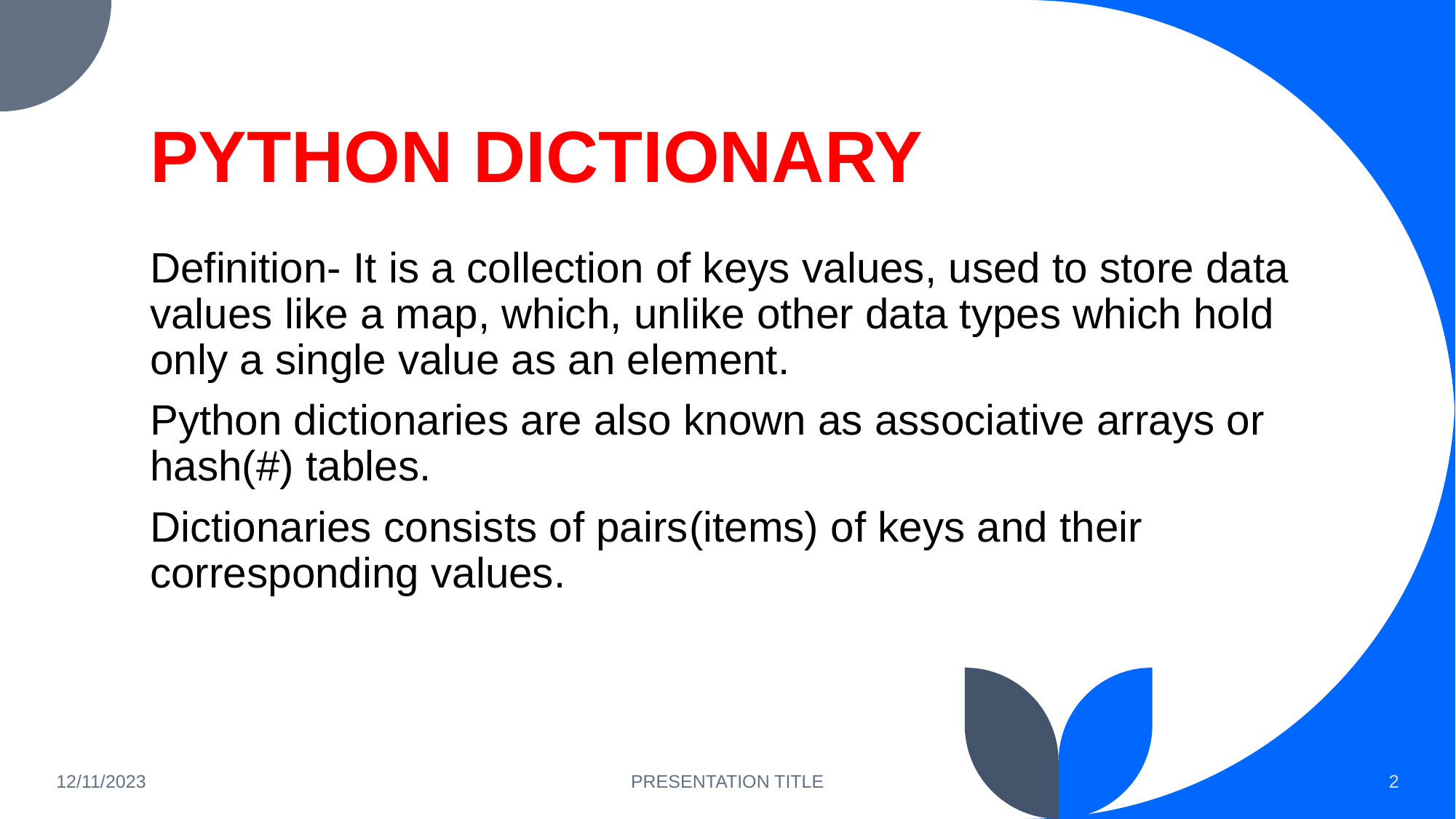

# PYTHON DICTIONARY
Definition- It is a collection of keys values, used to store data values like a map, which, unlike other data types which hold only a single value as an element.
Python dictionaries are also known as associative arrays or hash(#) tables.
Dictionaries consists of pairs(items) of keys and their corresponding values.

12/11/2023
PRESENTATION TITLE
2